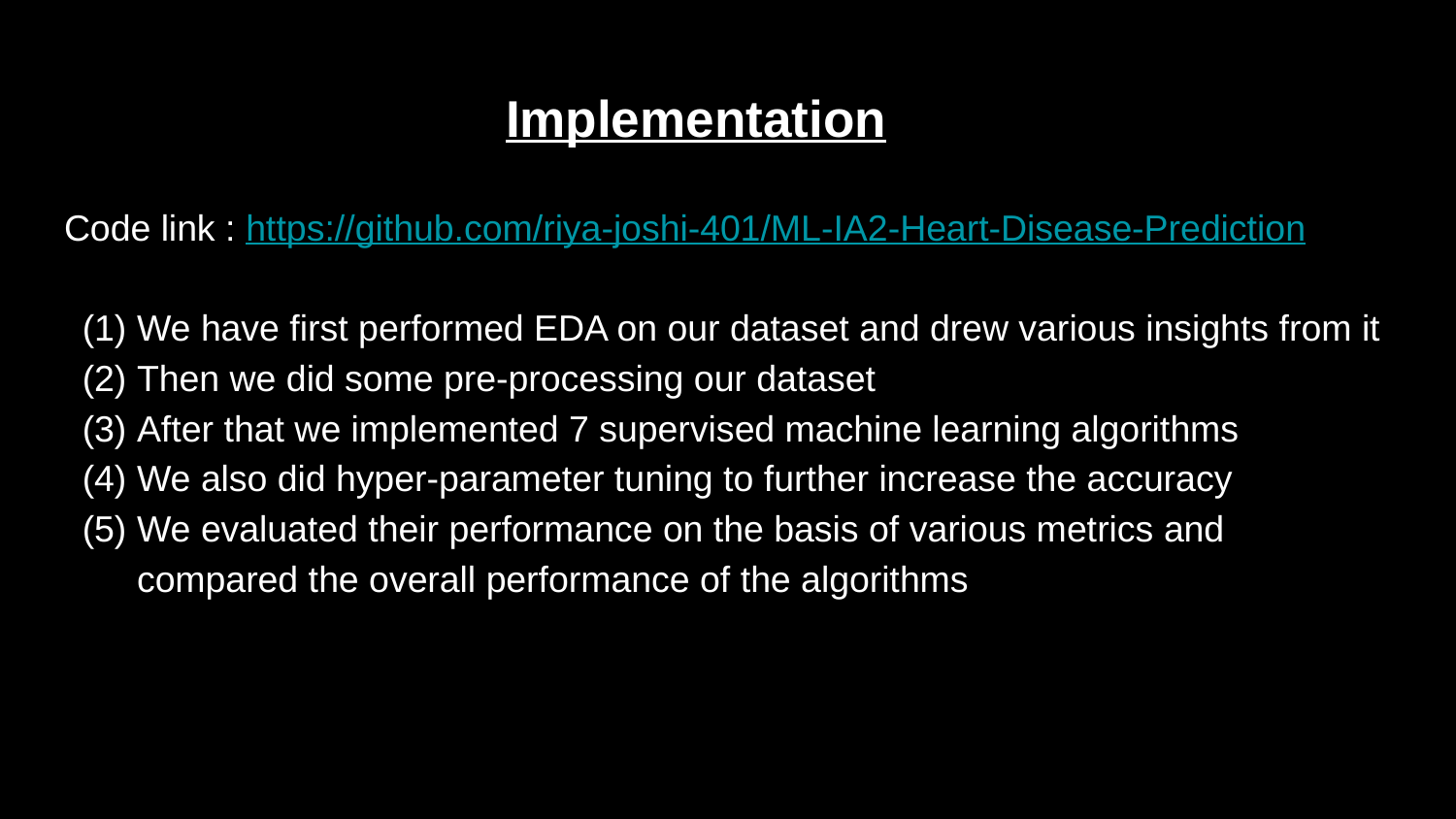

# Implementation
Code link : https://github.com/riya-joshi-401/ML-IA2-Heart-Disease-Prediction

We have first performed EDA on our dataset and drew various insights from it
Then we did some pre-processing our dataset
After that we implemented 7 supervised machine learning algorithms
We also did hyper-parameter tuning to further increase the accuracy
We evaluated their performance on the basis of various metrics and compared the overall performance of the algorithms